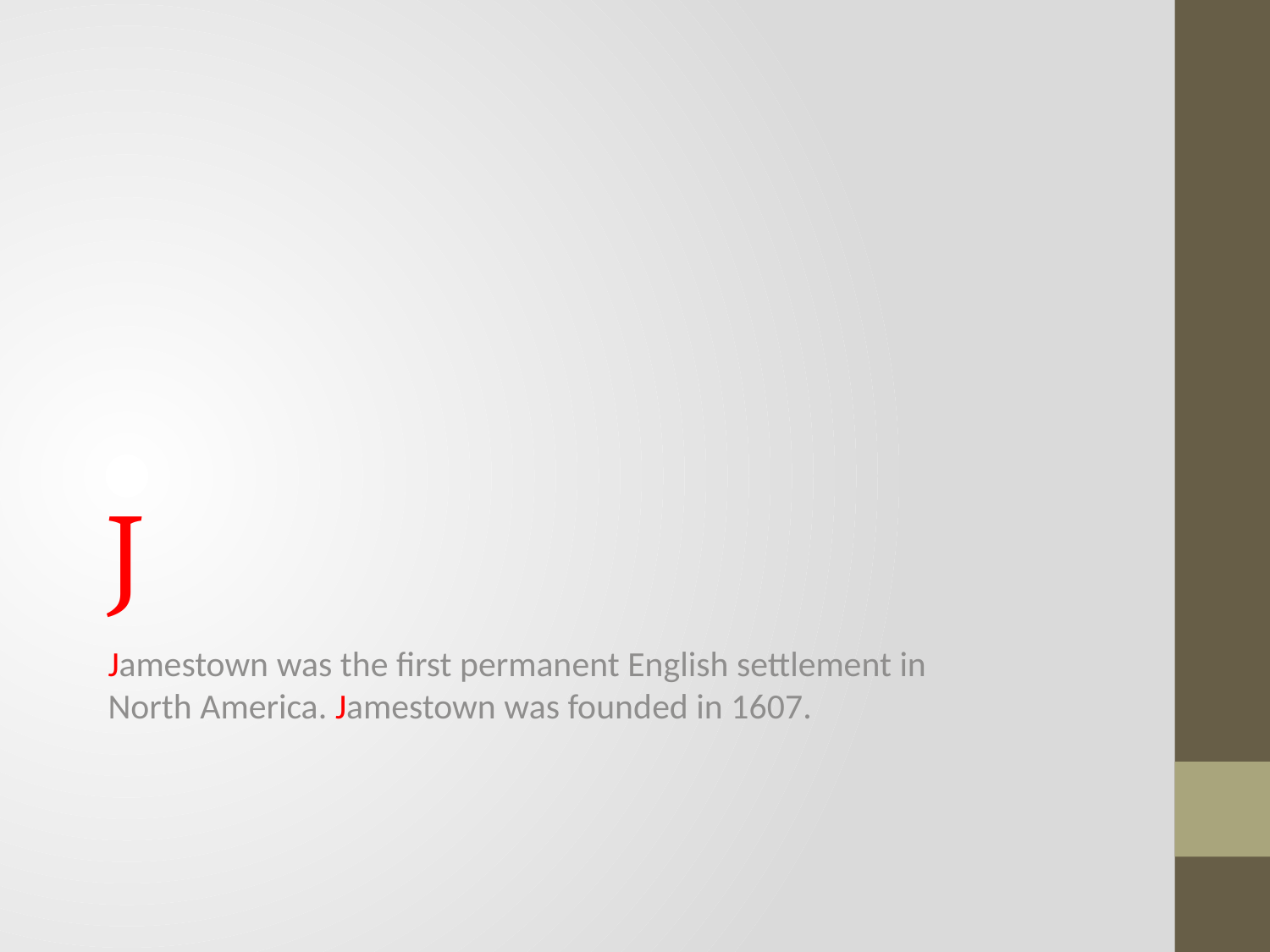

# J
Jamestown was the first permanent English settlement in North America. Jamestown was founded in 1607.